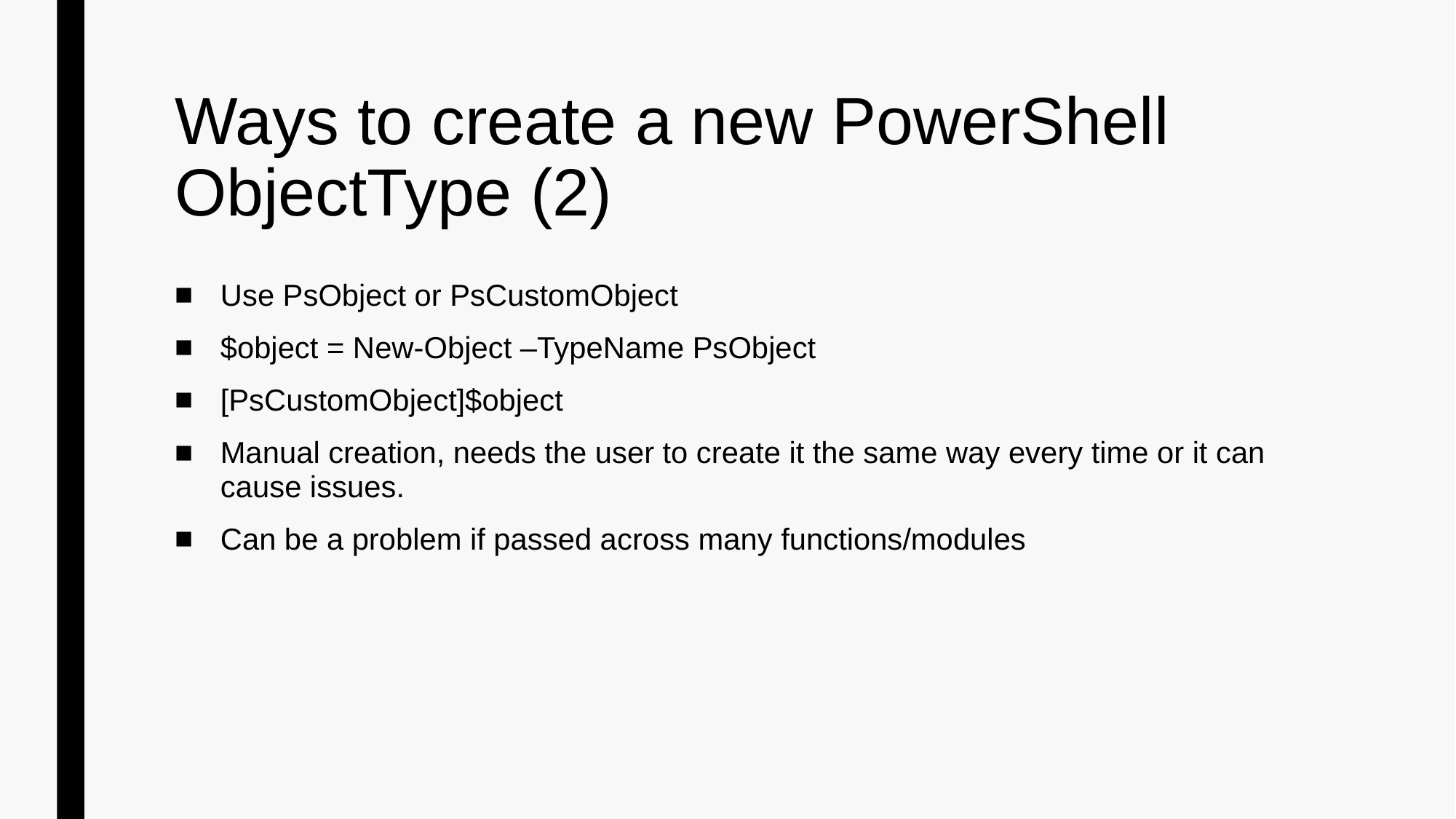

# Ways to create a new PowerShell ObjectType (2)
Use PsObject or PsCustomObject
$object = New-Object –TypeName PsObject
[PsCustomObject]$object
Manual creation, needs the user to create it the same way every time or it can cause issues.
Can be a problem if passed across many functions/modules